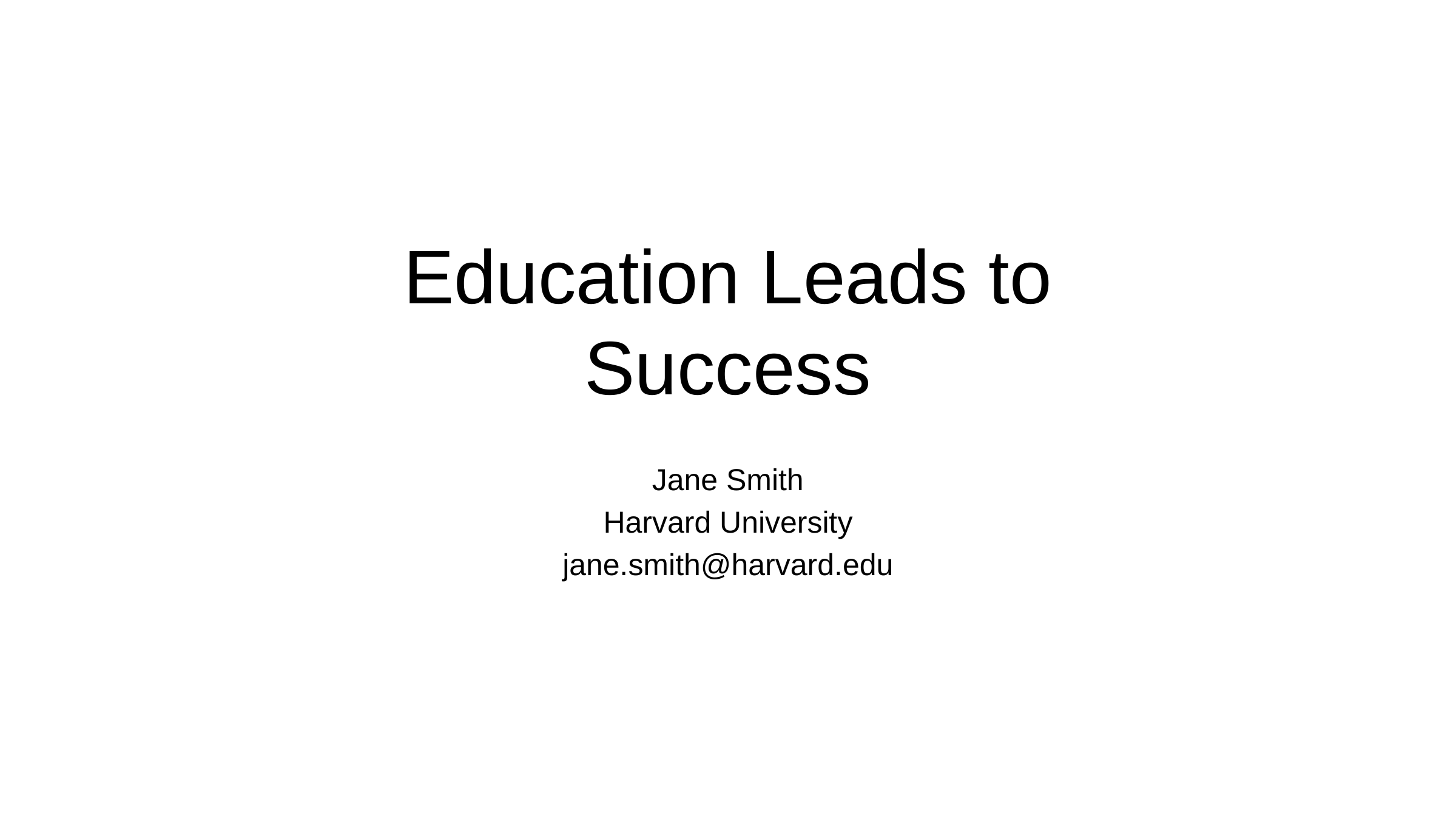

# Education Leads to Success
Jane Smith
Harvard University
jane.smith@harvard.edu